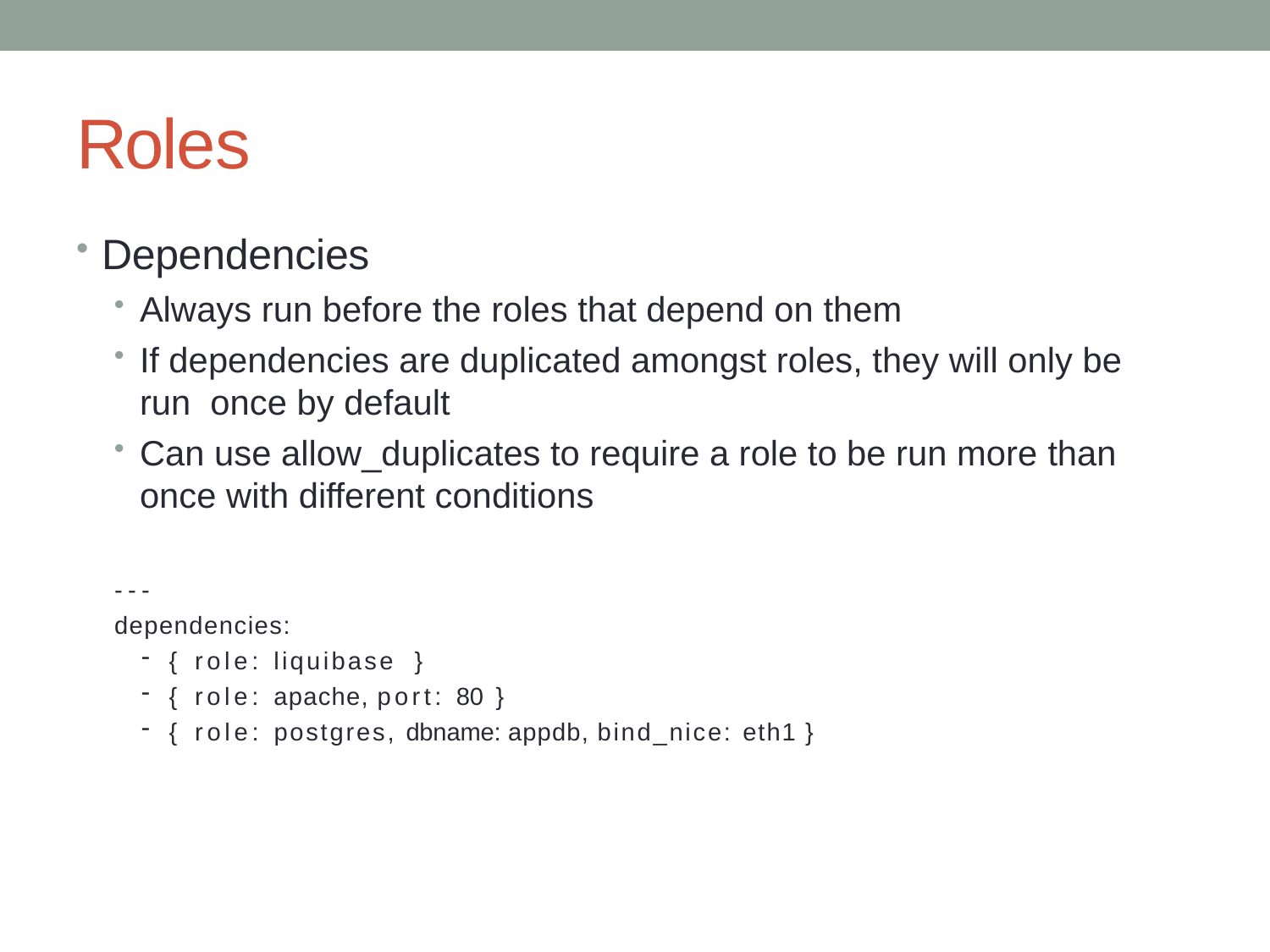

# Roles
Dependencies
Always run before the roles that depend on them
If dependencies are duplicated amongst roles, they will only be run  once by default
Can use allow_duplicates to require a role to be run more than
once with different conditions

---
dependencies:
{ role: liquibase }
{ role: apache, port: 80 }
{ role: postgres, dbname: appdb, bind_nice: eth1 }